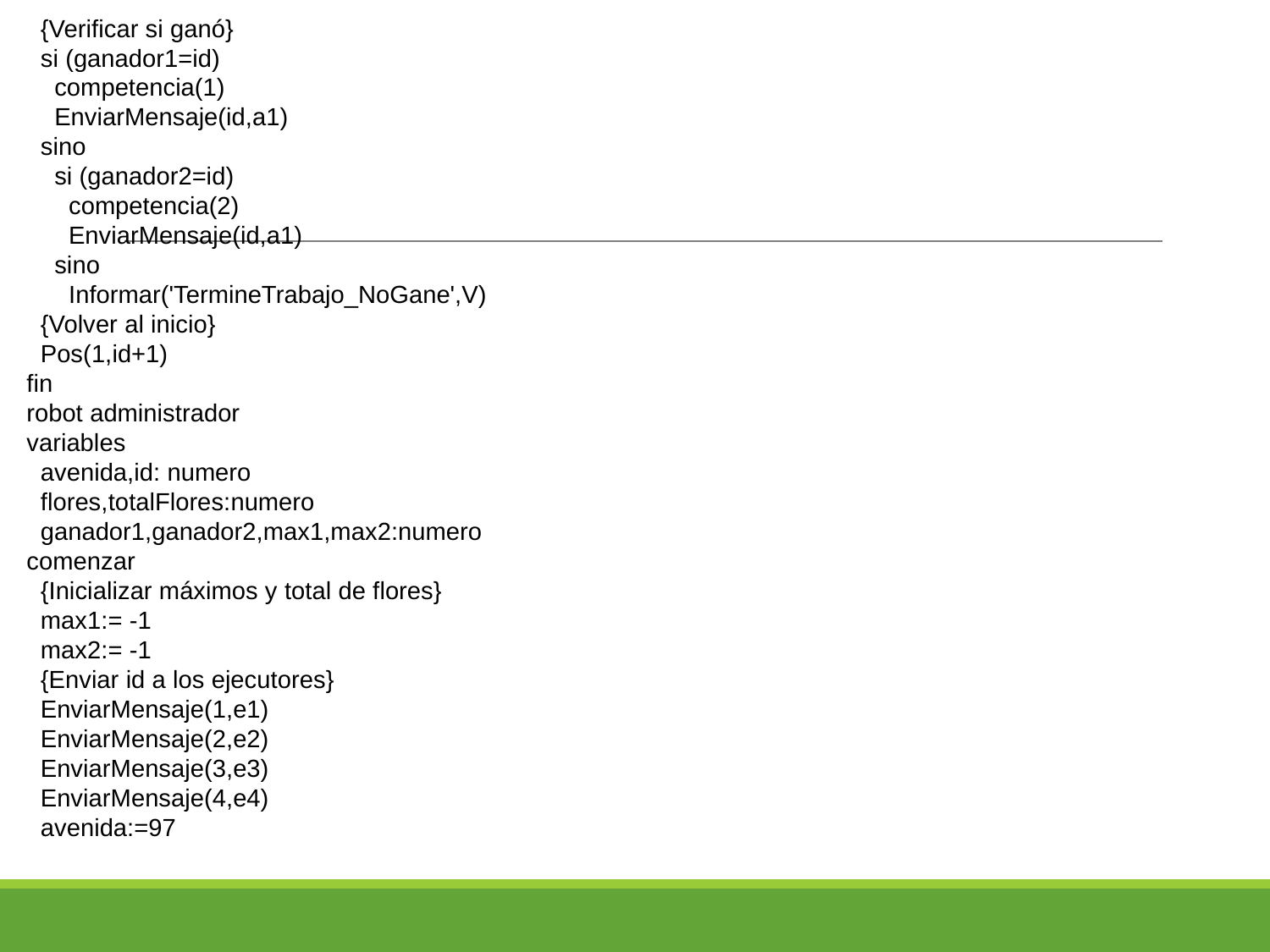

{Verificar si ganó}
    si (ganador1=id)
      competencia(1)
      EnviarMensaje(id,a1)
    sino
      si (ganador2=id)
        competencia(2)
        EnviarMensaje(id,a1)
      sino
        Informar('TermineTrabajo_NoGane',V)
    {Volver al inicio}
    Pos(1,id+1)
  fin
  robot administrador
  variables
    avenida,id: numero
    flores,totalFlores:numero
    ganador1,ganador2,max1,max2:numero
  comenzar
    {Inicializar máximos y total de flores}
    max1:= -1
    max2:= -1
    {Enviar id a los ejecutores}
    EnviarMensaje(1,e1)
    EnviarMensaje(2,e2)
    EnviarMensaje(3,e3)
    EnviarMensaje(4,e4)
    avenida:=97